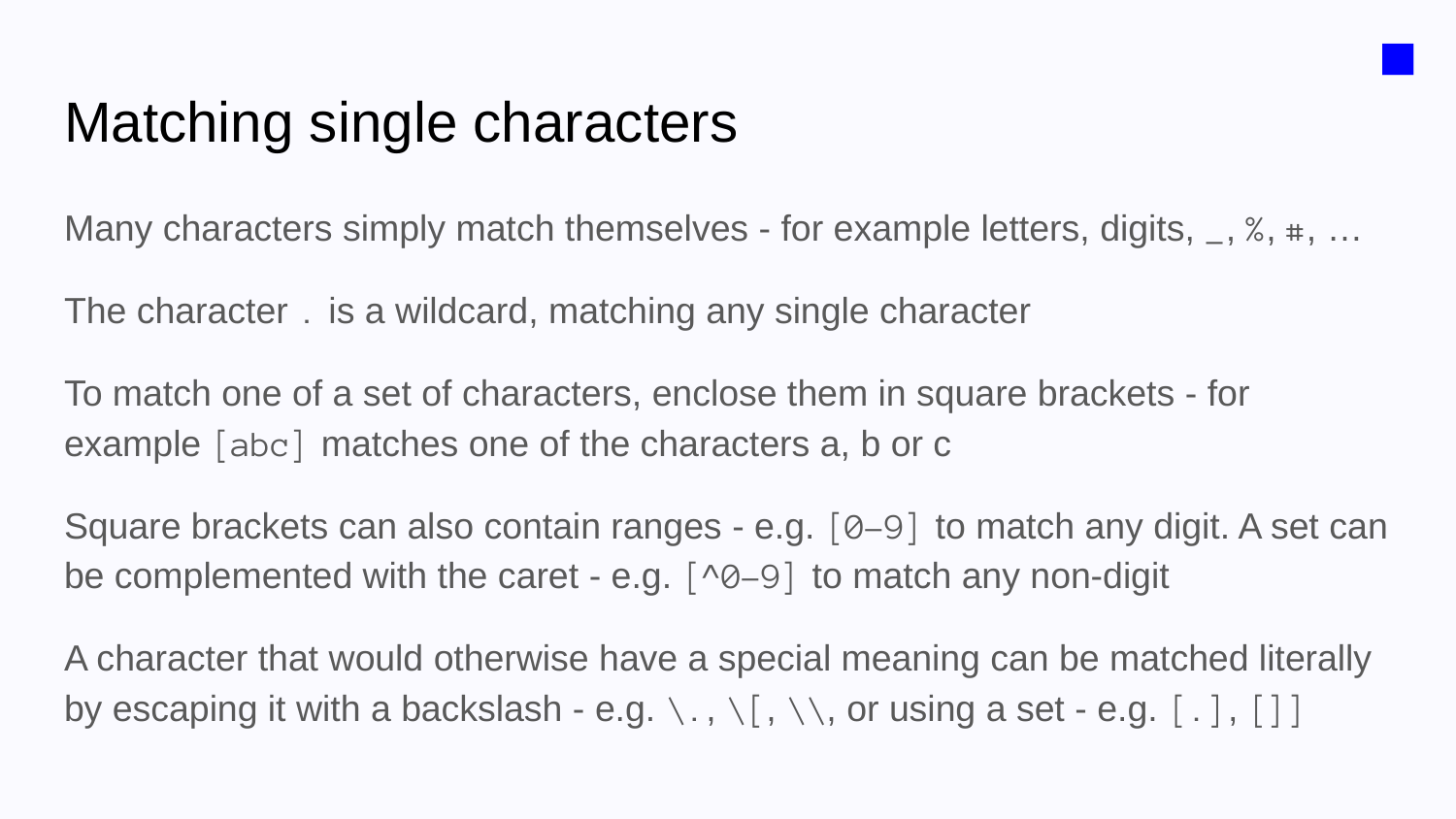

■
# Matching single characters
Many characters simply match themselves - for example letters, digits, _, %, #, …
The character . is a wildcard, matching any single character
To match one of a set of characters, enclose them in square brackets - for example [abc] matches one of the characters a, b or c
Square brackets can also contain ranges - e.g. [0-9] to match any digit. A set can be complemented with the caret - e.g. [^0-9] to match any non-digit
A character that would otherwise have a special meaning can be matched literally by escaping it with a backslash - e.g. \., \[, \\, or using a set - e.g. [.], []]